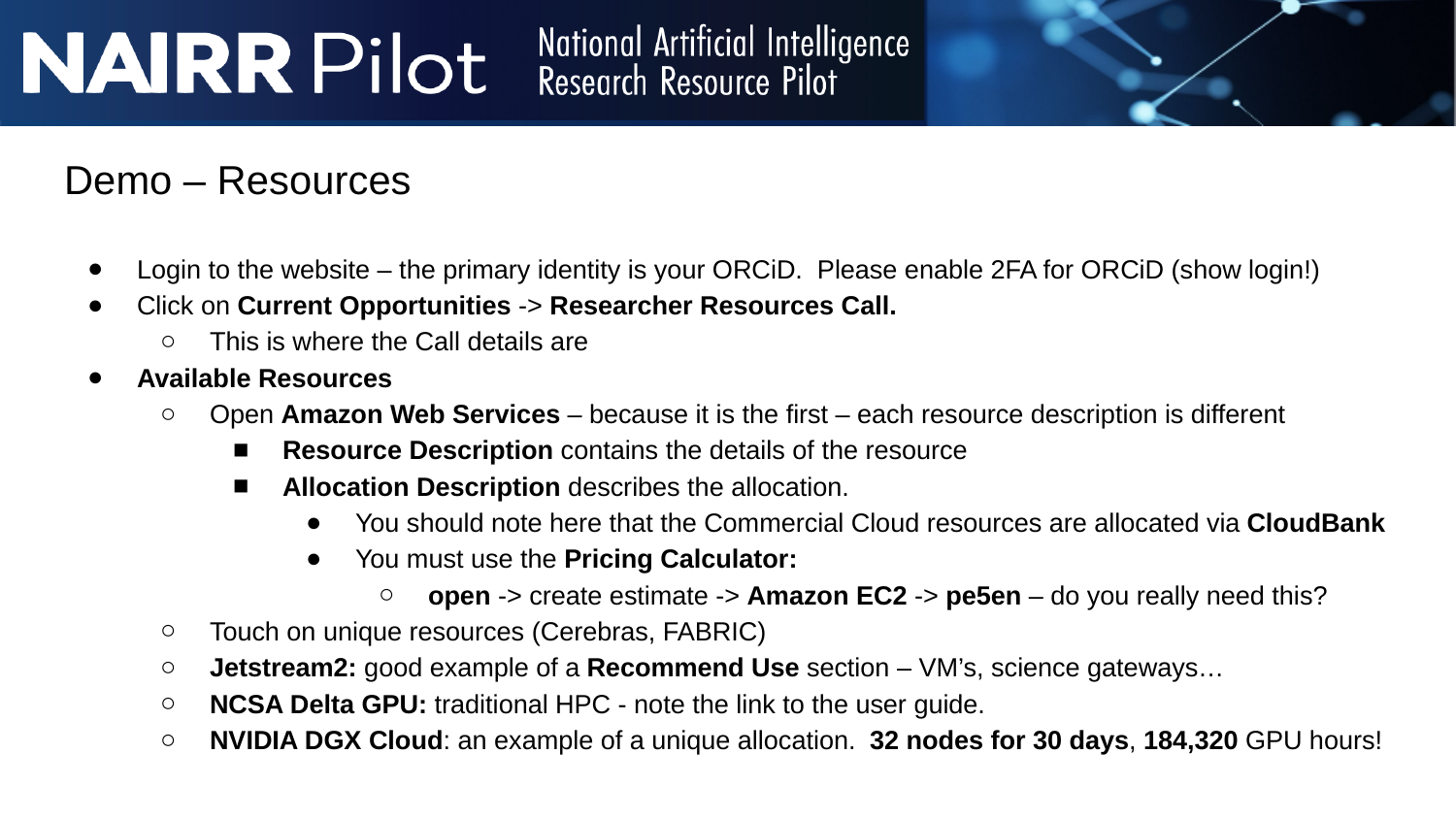

# Demo – Resources
Login to the website – the primary identity is your ORCiD.  Please enable 2FA for ORCiD (show login!)
Click on Current Opportunities -> Researcher Resources Call.
This is where the Call details are
Available Resources
Open Amazon Web Services – because it is the first – each resource description is different
Resource Description contains the details of the resource
Allocation Description describes the allocation.
You should note here that the Commercial Cloud resources are allocated via CloudBank
You must use the Pricing Calculator:
open -> create estimate -> Amazon EC2 -> pe5en – do you really need this?
Touch on unique resources (Cerebras, FABRIC)
Jetstream2: good example of a Recommend Use section – VM’s, science gateways…
NCSA Delta GPU: traditional HPC - note the link to the user guide.
NVIDIA DGX Cloud: an example of a unique allocation.  32 nodes for 30 days, 184,320 GPU hours!